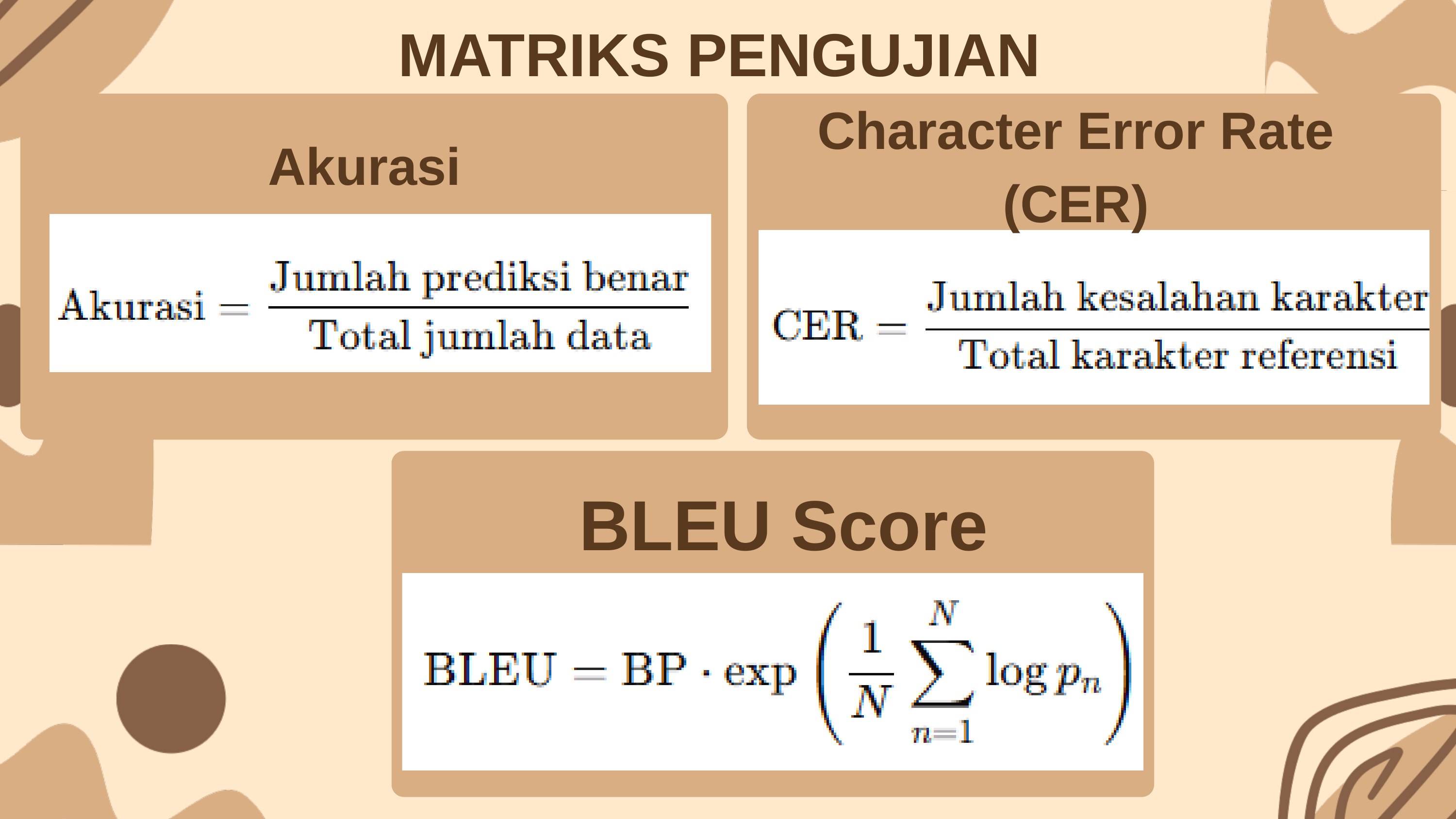

MATRIKS PENGUJIAN
Character Error Rate (CER)

Akurasi

BLEU Score